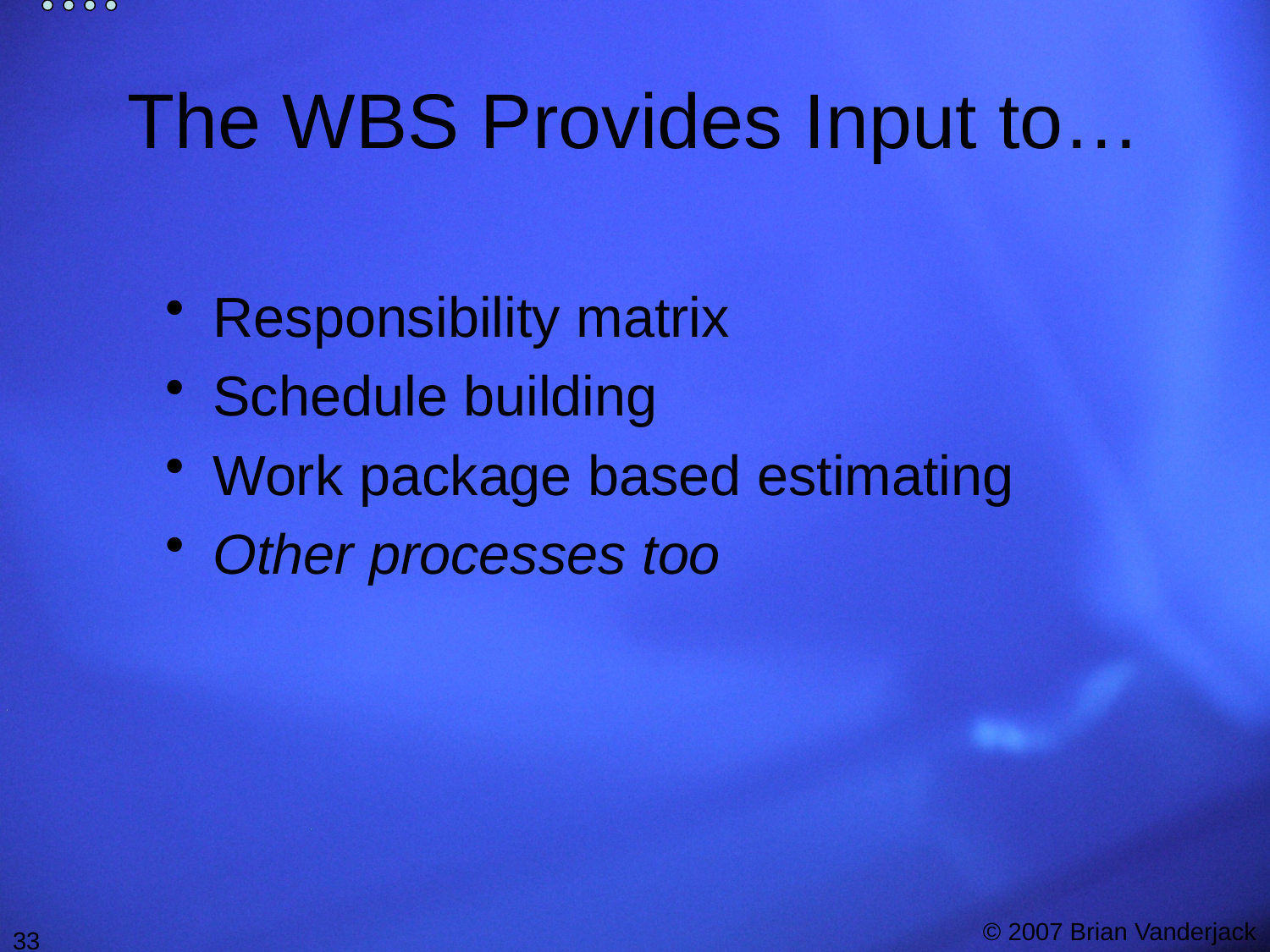

# The WBS Provides Input to…
Responsibility matrix
Schedule building
Work package based estimating
Other processes too
33